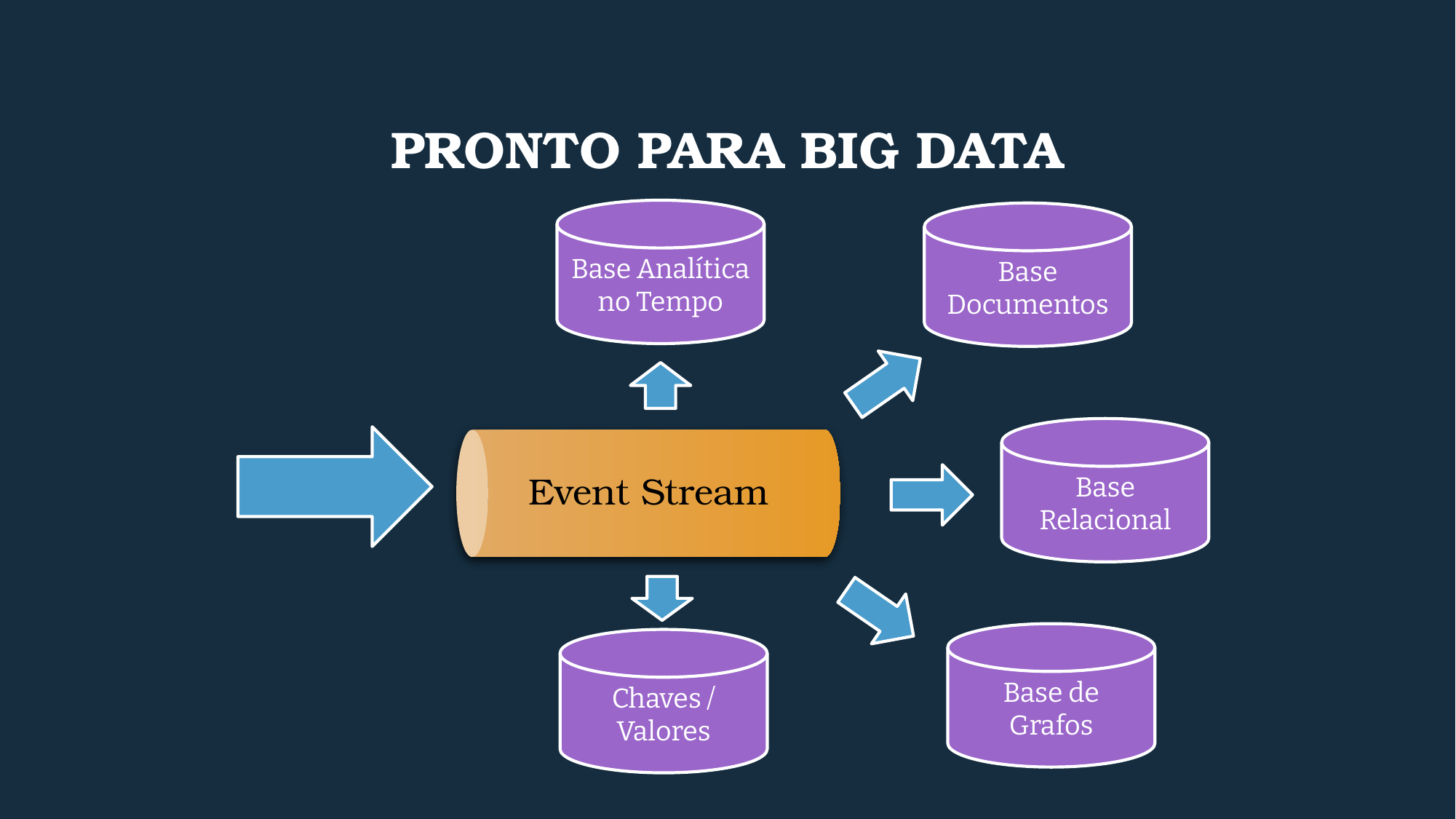

# Pronto para Big data
Base Analítica no Tempo
Base Documentos

Base Relacional

Event Stream

Base de Grafos
Chaves / Valores